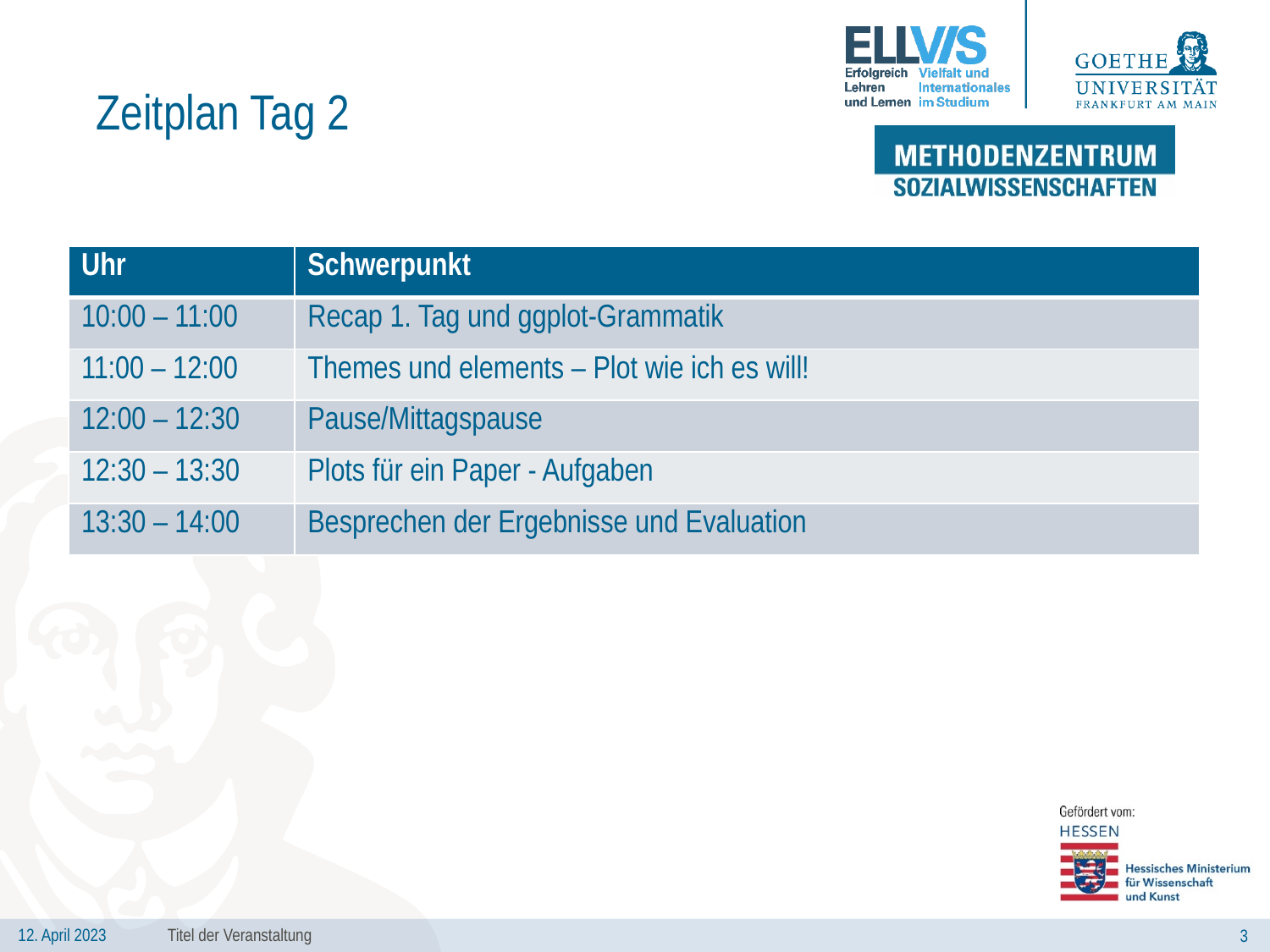

# Zeitplan Tag 2
| Uhr | Schwerpunkt |
| --- | --- |
| 10:00 – 11:00 | Recap 1. Tag und ggplot-Grammatik |
| 11:00 – 12:00 | Themes und elements – Plot wie ich es will! |
| 12:00 – 12:30 | Pause/Mittagspause |
| 12:30 – 13:30 | Plots für ein Paper - Aufgaben |
| 13:30 – 14:00 | Besprechen der Ergebnisse und Evaluation |
Titel der Veranstaltung
3